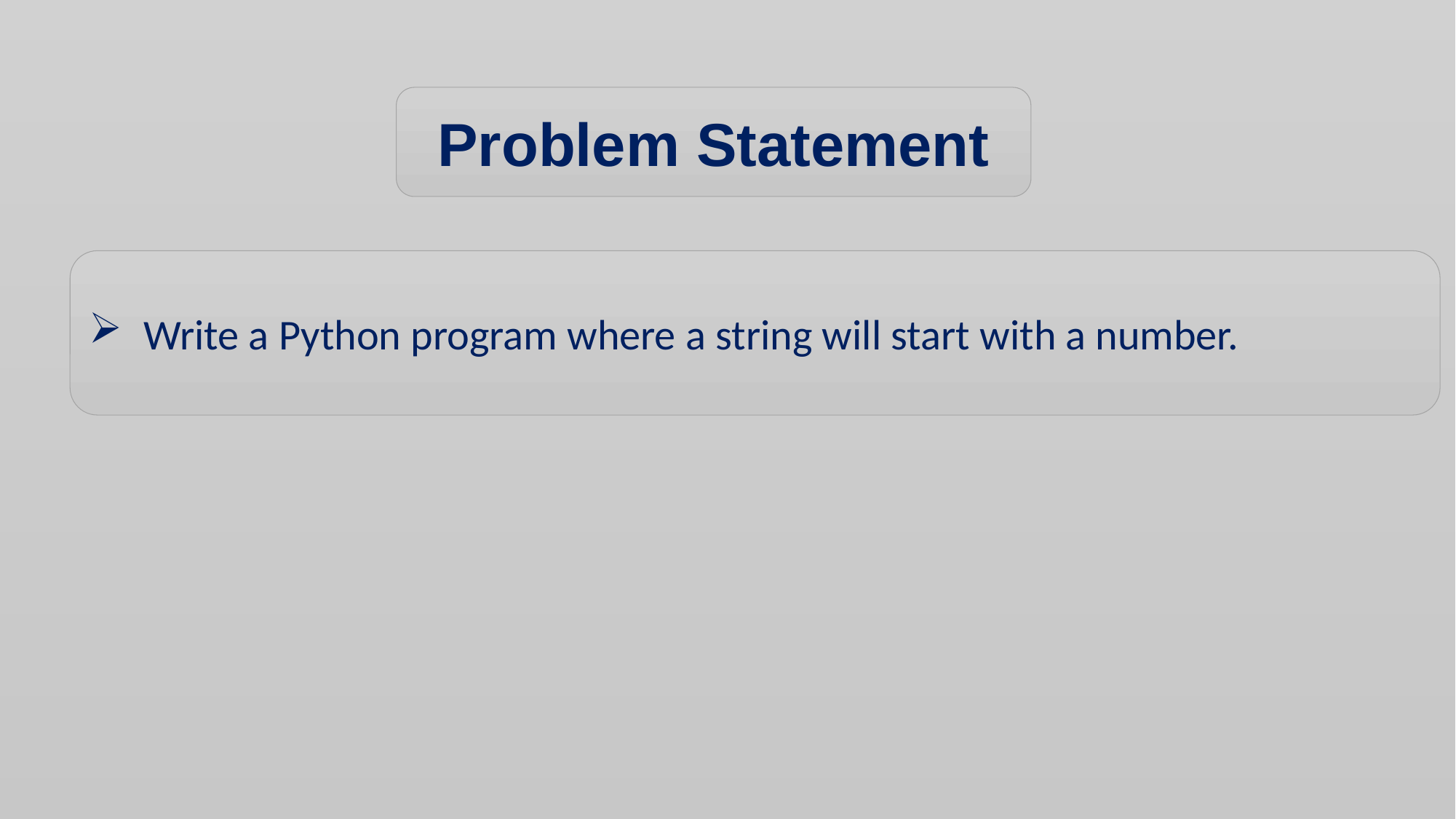

Problem Statement
Write a Python program where a string will start with a number.